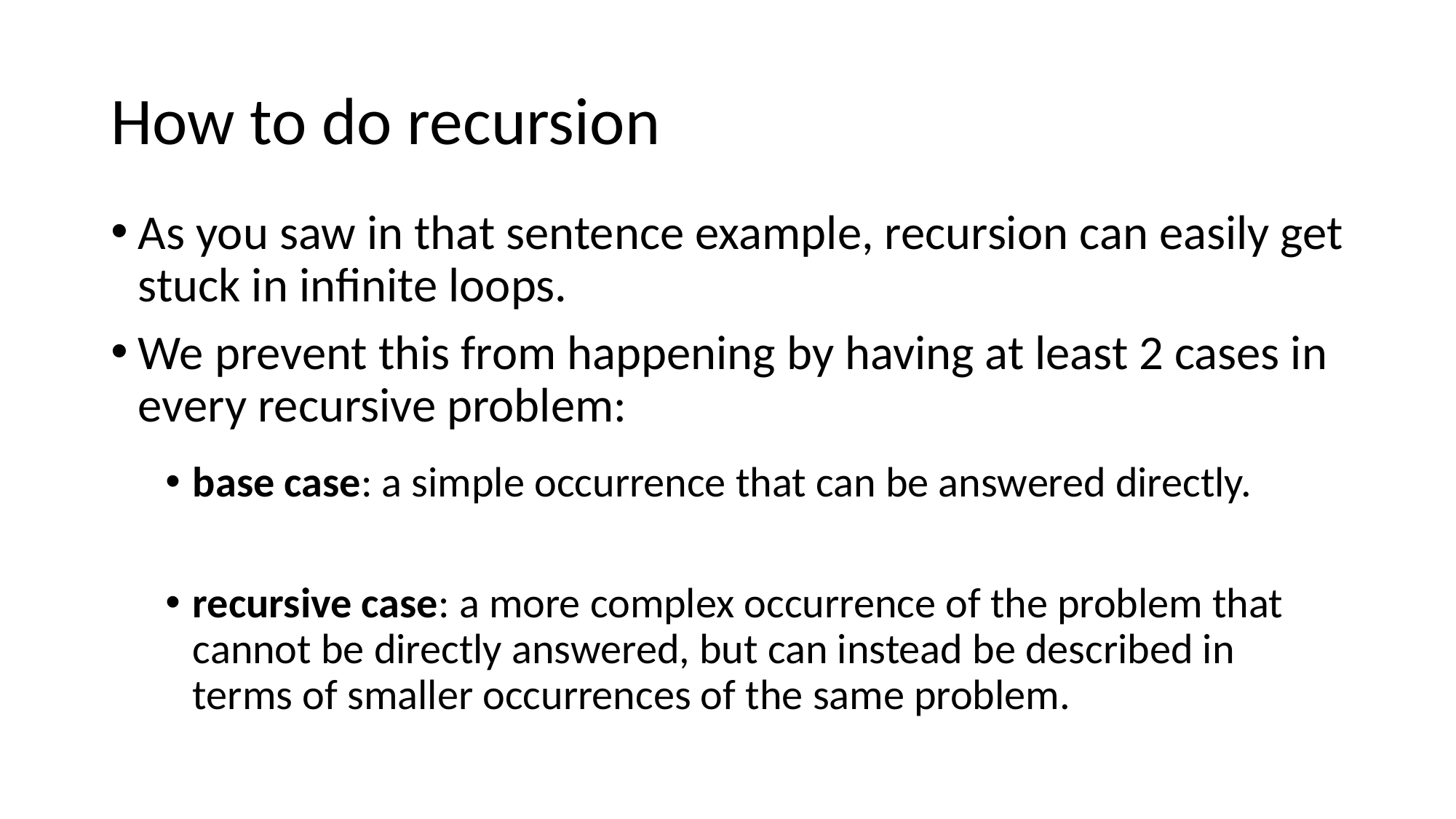

# How to do recursion
As you saw in that sentence example, recursion can easily get stuck in infinite loops.
We prevent this from happening by having at least 2 cases in every recursive problem:

base case: a simple occurrence that can be answered directly.

recursive case: a more complex occurrence of the problem that cannot be directly answered, but can instead be described in terms of smaller occurrences of the same problem.